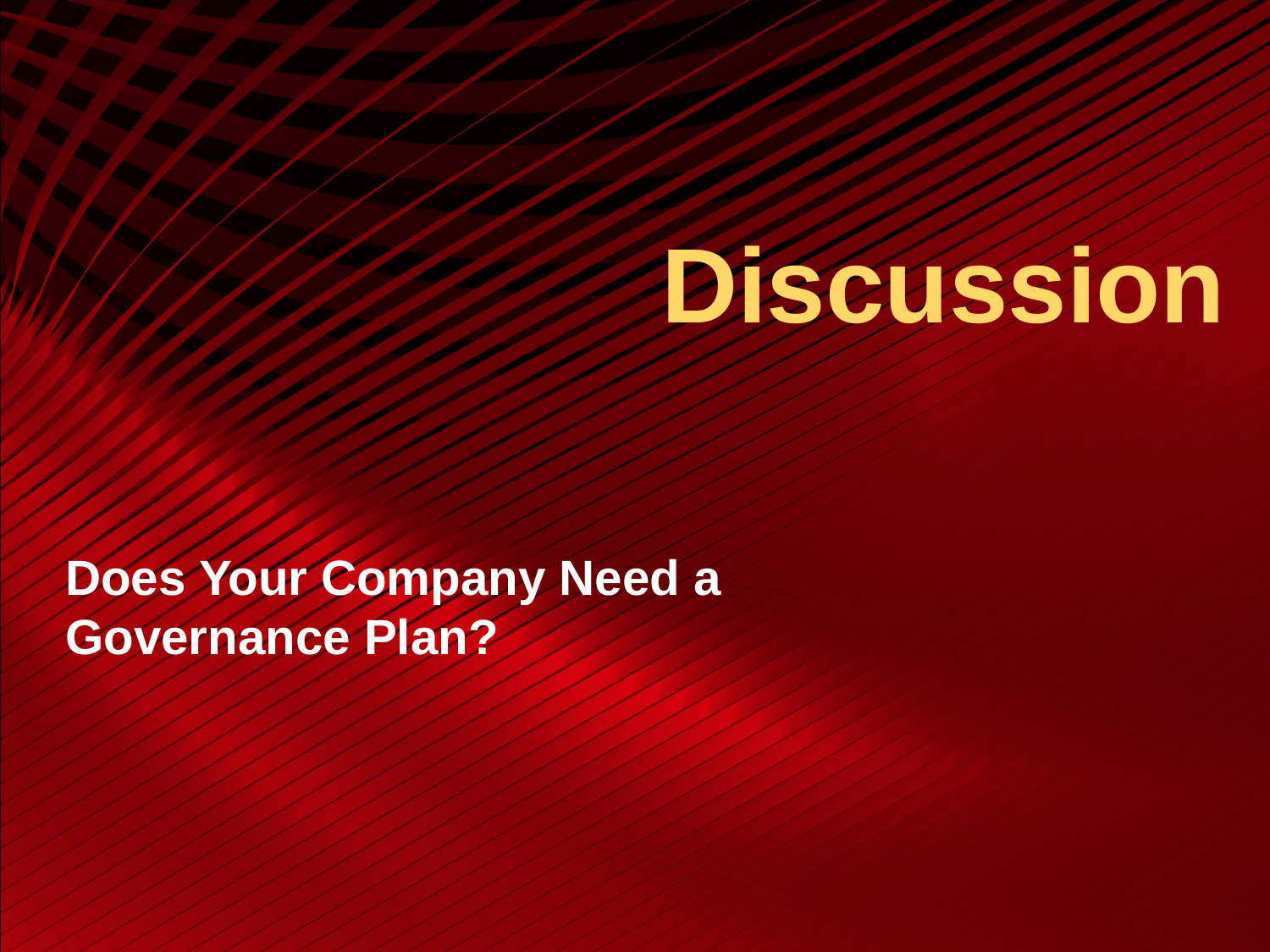

# Discussion
Does Your Company Need a Governance Plan?